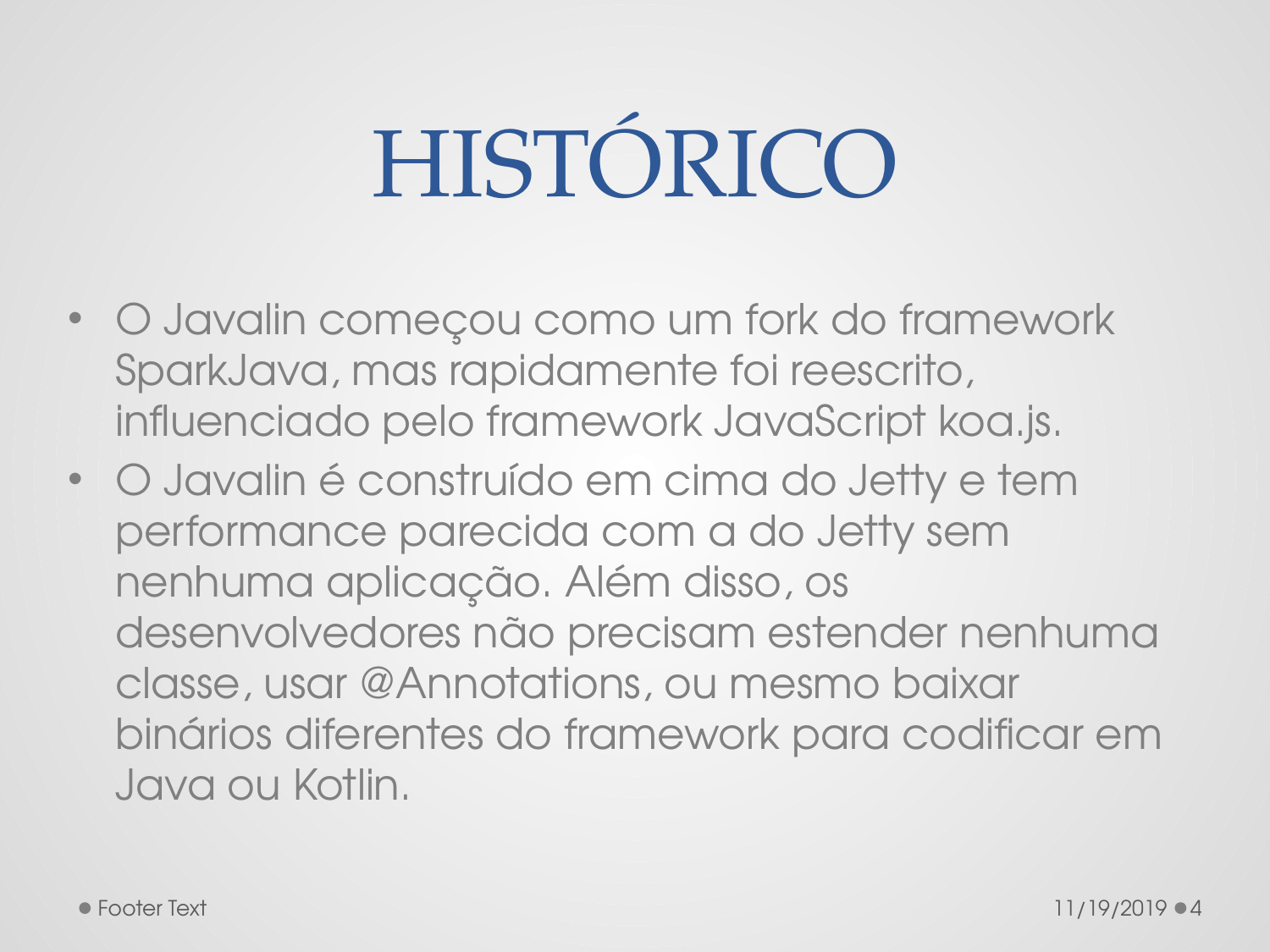

# HISTÓRICO
O Javalin começou como um fork do framework SparkJava, mas rapidamente foi reescrito, influenciado pelo framework JavaScript koa.js.
O Javalin é construído em cima do Jetty e tem performance parecida com a do Jetty sem nenhuma aplicação. Além disso, os desenvolvedores não precisam estender nenhuma classe, usar @Annotations, ou mesmo baixar binários diferentes do framework para codificar em Java ou Kotlin.

Footer Text
11/19/2019
4